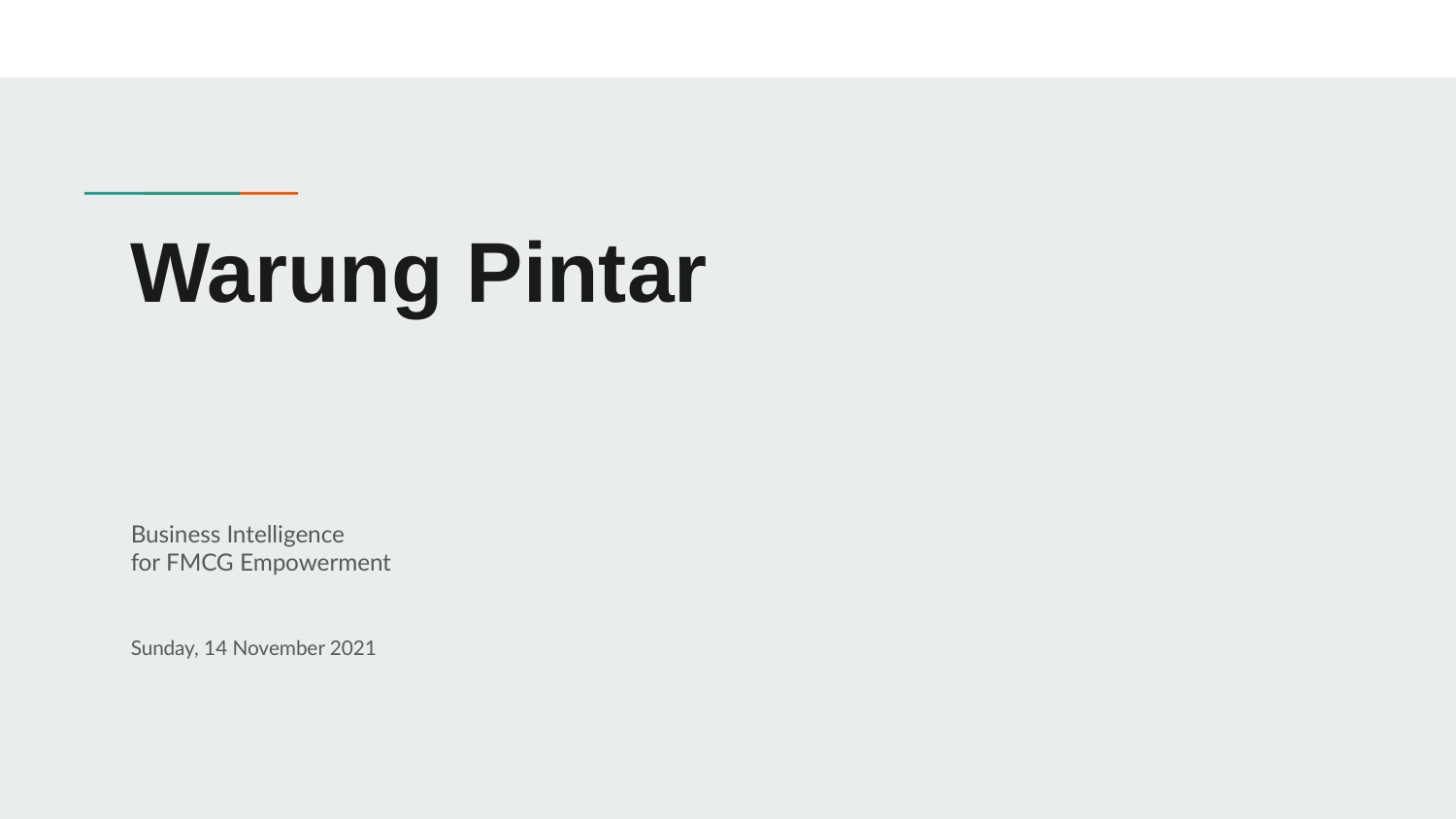

# Warung Pintar
Business Intelligence
for FMCG Empowerment
Sunday, 14 November 2021